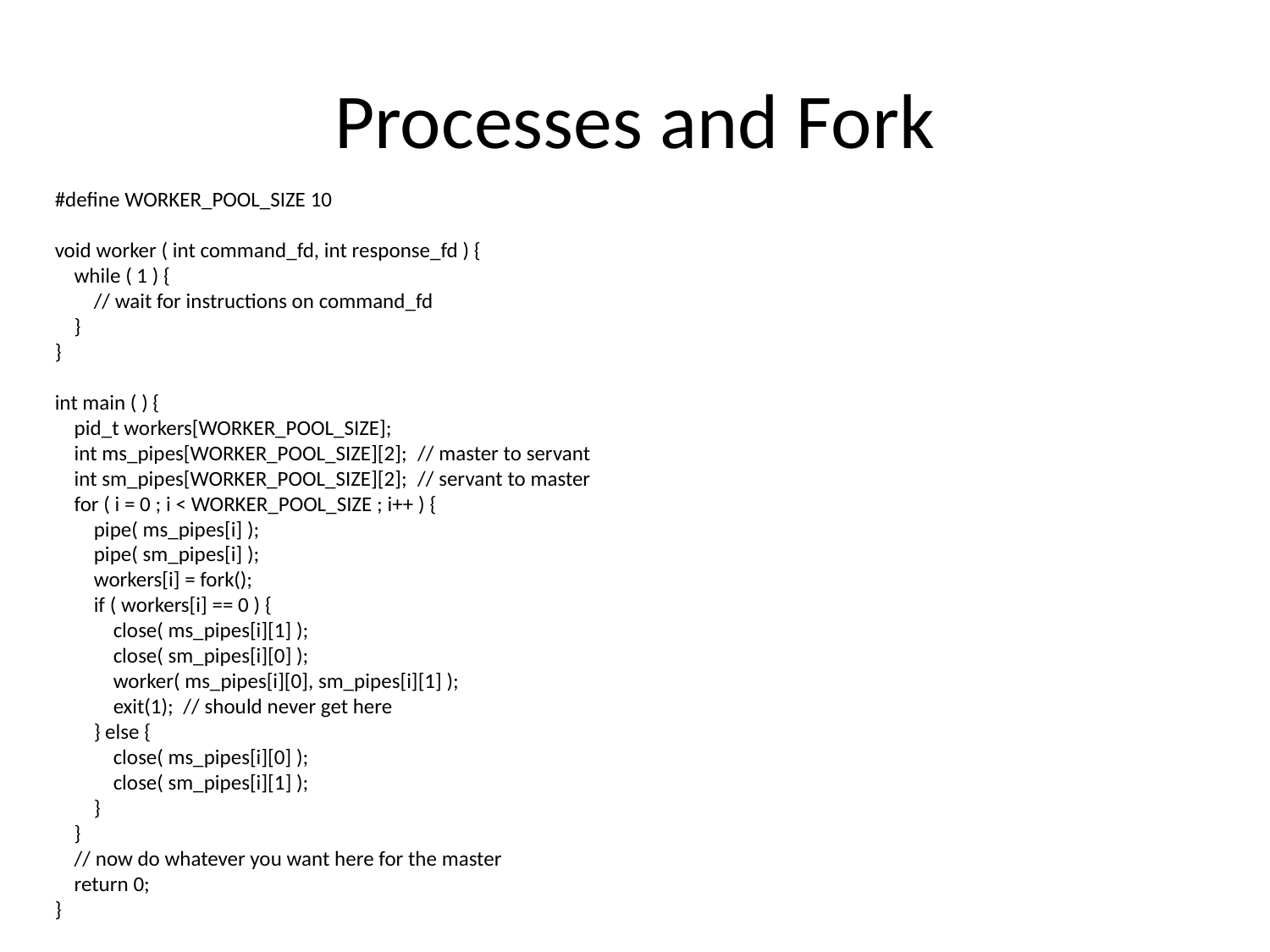

# Processes and Fork
#define WORKER_POOL_SIZE 10

void worker ( int command_fd, int response_fd ) {
    while ( 1 ) {
        // wait for instructions on command_fd
    }
}

int main ( ) {
    pid_t workers[WORKER_POOL_SIZE];
    int ms_pipes[WORKER_POOL_SIZE][2];  // master to servant
    int sm_pipes[WORKER_POOL_SIZE][2];  // servant to master
    for ( i = 0 ; i < WORKER_POOL_SIZE ; i++ ) {
        pipe( ms_pipes[i] );
        pipe( sm_pipes[i] );
        workers[i] = fork();
        if ( workers[i] == 0 ) {
            close( ms_pipes[i][1] );
            close( sm_pipes[i][0] );
            worker( ms_pipes[i][0], sm_pipes[i][1] );
            exit(1);  // should never get here
        } else {
            close( ms_pipes[i][0] );
            close( sm_pipes[i][1] );
        }
    }
    // now do whatever you want here for the master
    return 0;
}